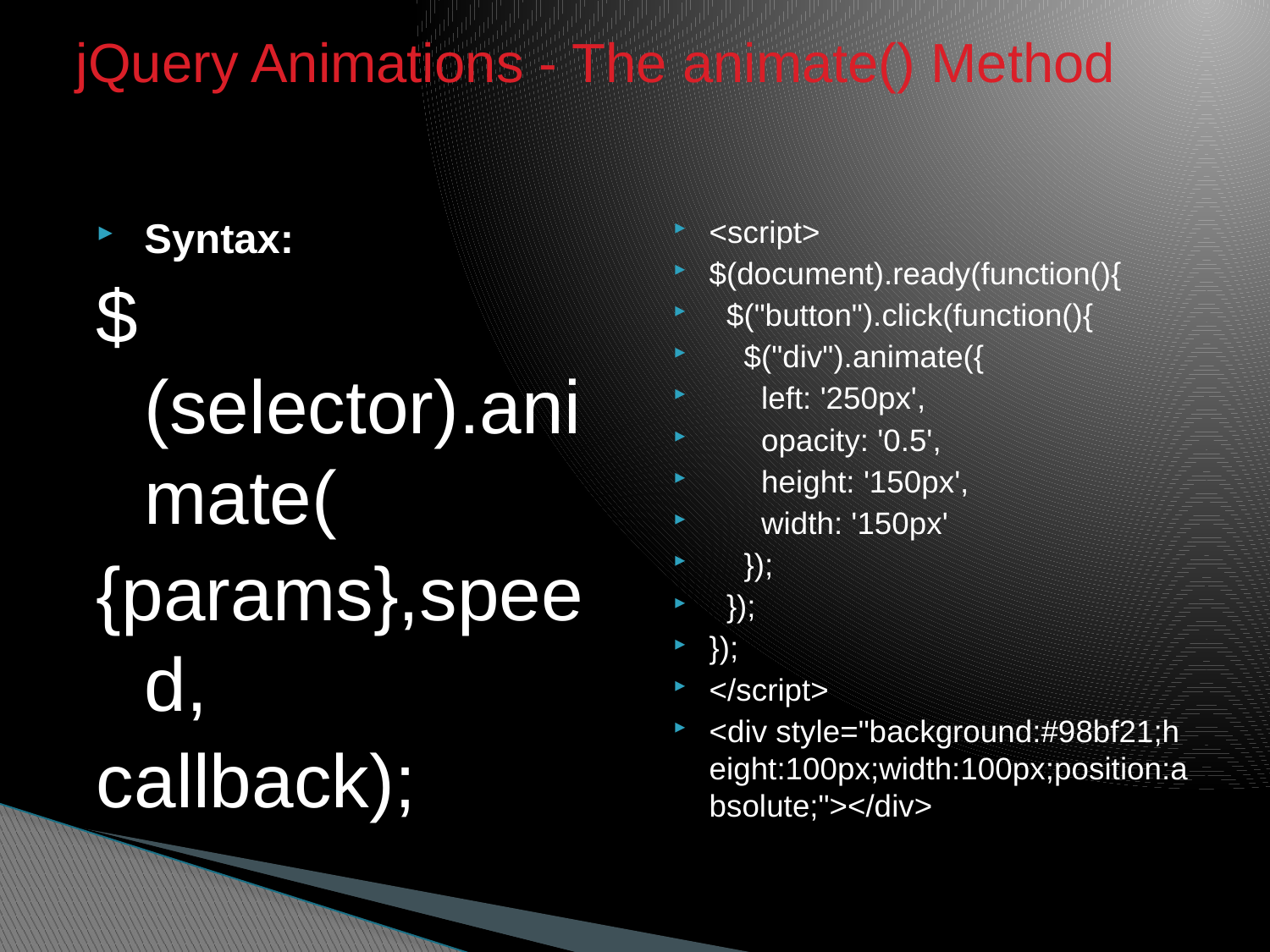

# jQuery Animations - The animate() Method
Syntax:
$(selector).animate(
{params},speed,
callback);
<script>
$(document).ready(function(){
  $("button").click(function(){
    $("div").animate({
      left: '250px',
      opacity: '0.5',
      height: '150px',
      width: '150px'
    });
  });
});
</script>
<div style="background:#98bf21;height:100px;width:100px;position:absolute;"></div>